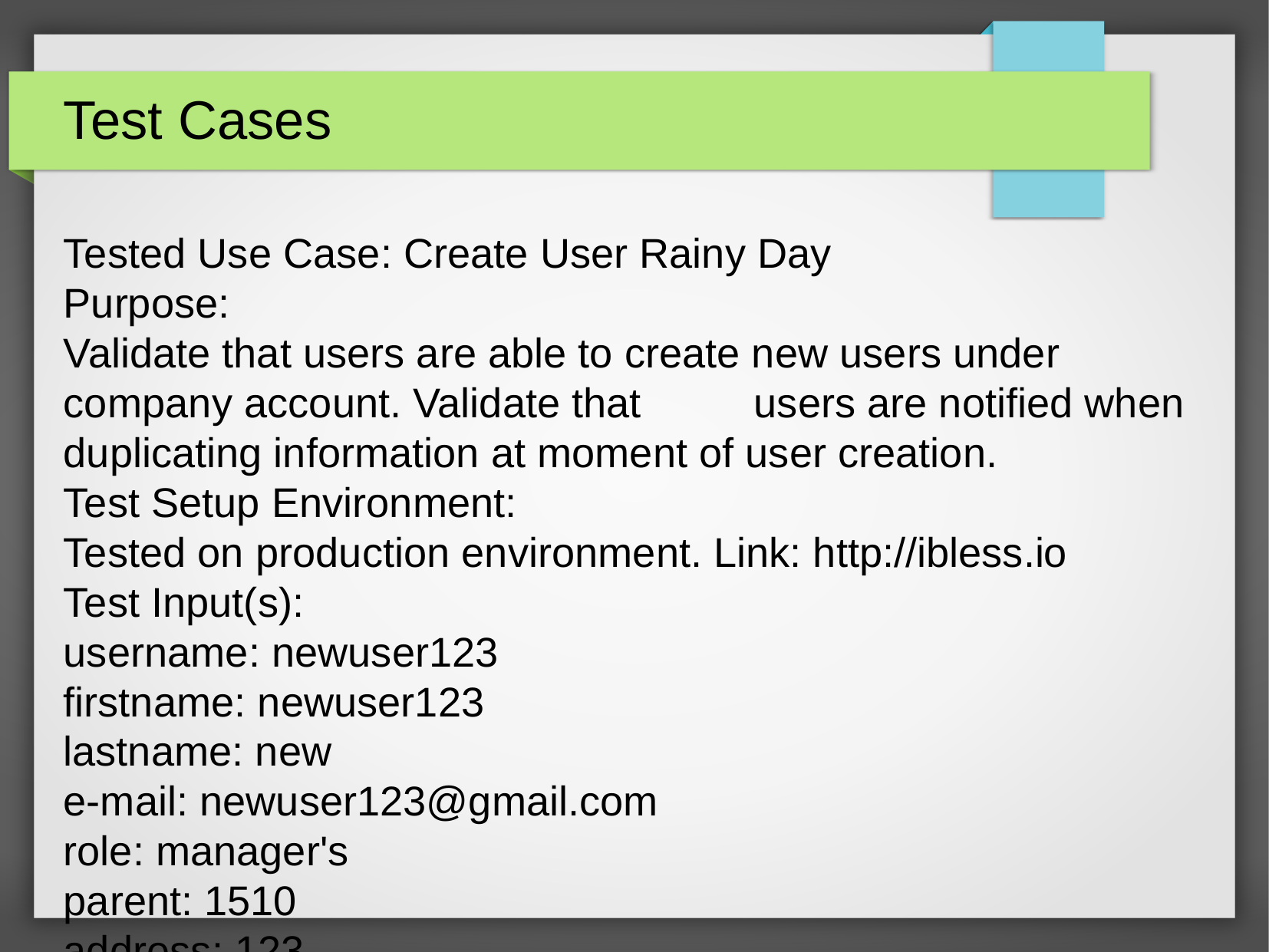

Test Cases
Tested Use Case: Create User Rainy Day
Purpose:
Validate that users are able to create new users under company account. Validate that 	users are notified when duplicating information at moment of user creation.
Test Setup Environment:
Tested on production environment. Link: http://ibless.io
Test Input(s):
username: newuser123
firstname: newuser123
lastname: new
e-mail: newuser123@gmail.com
role: manager's
parent: 1510
address: 123
phone: 1234567899
Expected Output(s):
User is not created. Current user is notified that there is duplication of unique 	information.
Actual Output(s):
User is not created. Current user is notified that there is duplication of unique 	information. (TEST PASSED)